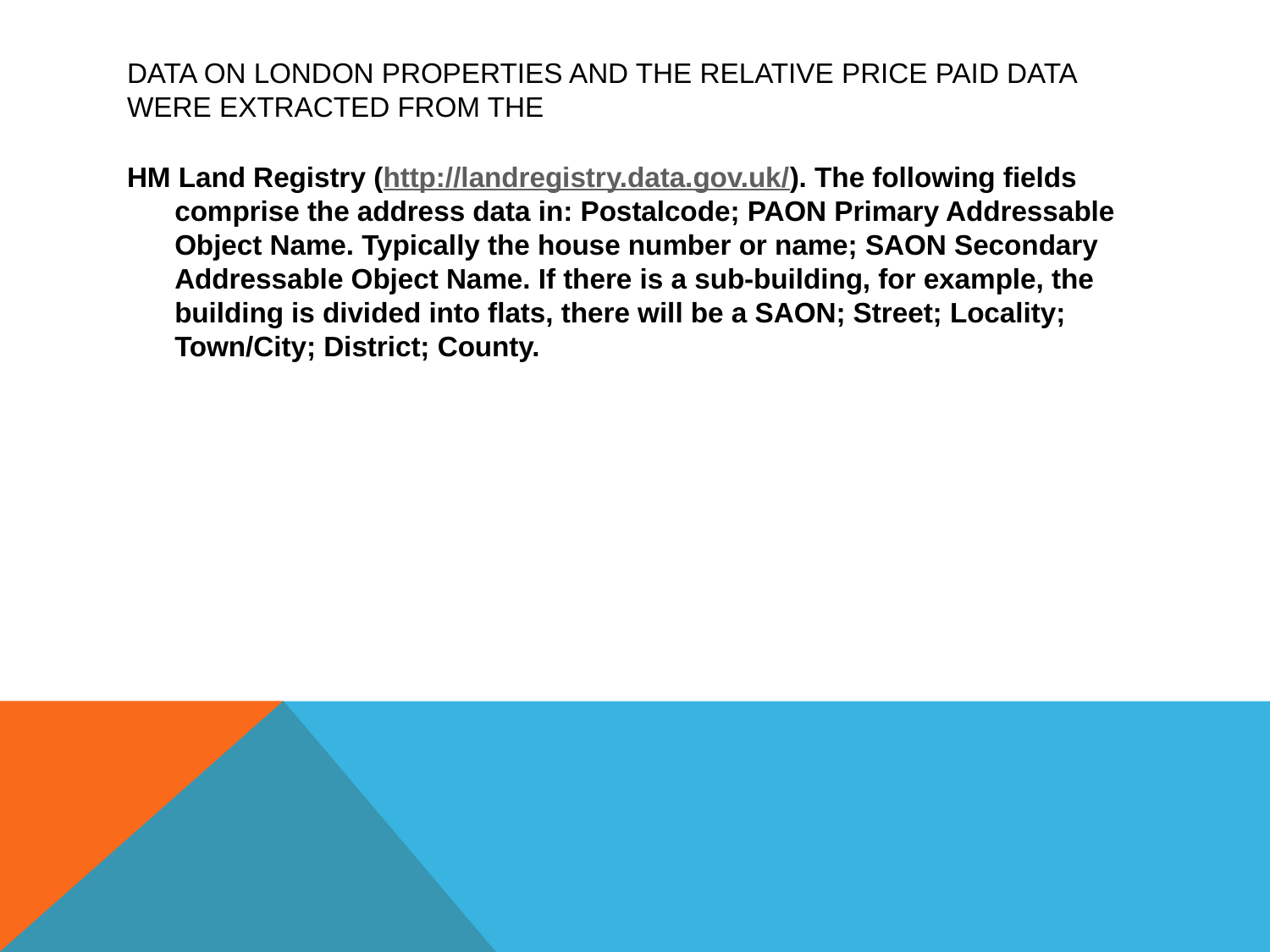

# Data on London properties and the relative price paid data were extracted from the
HM Land Registry (http://landregistry.data.gov.uk/). The following fields comprise the address data in: Postalcode; PAON Primary Addressable Object Name. Typically the house number or name; SAON Secondary Addressable Object Name. If there is a sub-building, for example, the building is divided into flats, there will be a SAON; Street; Locality; Town/City; District; County.